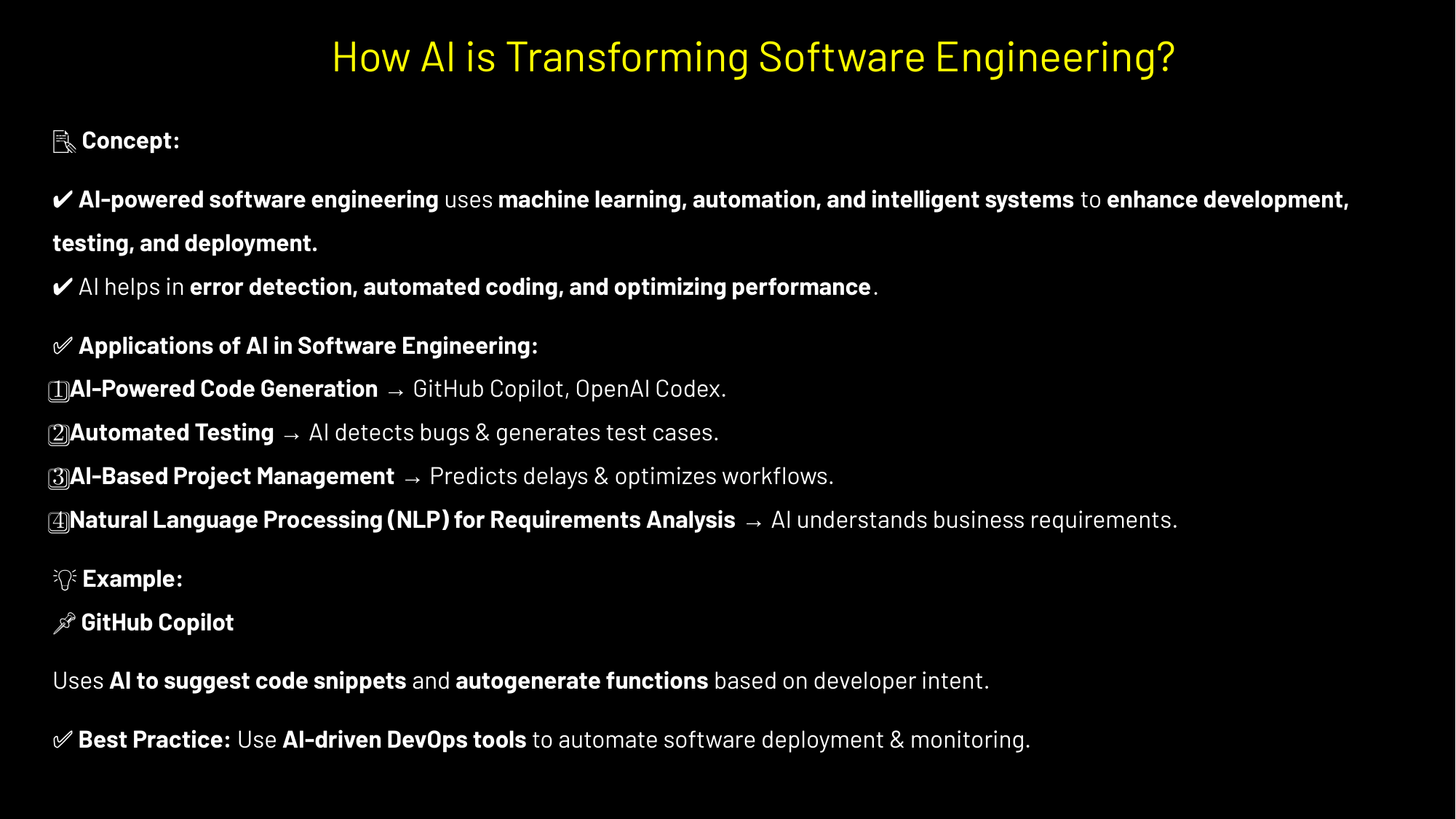

# How AI is Transforming Software Engineering?
📝 Concept:
✔ AI-powered software engineering uses machine learning, automation, and intelligent systems to enhance development, testing, and deployment.
✔ AI helps in error detection, automated coding, and optimizing performance.
✅ Applications of AI in Software Engineering:
1️⃣ AI-Powered Code Generation → GitHub Copilot, OpenAI Codex.
2️⃣ Automated Testing → AI detects bugs & generates test cases.
3️⃣ AI-Based Project Management → Predicts delays & optimizes workflows.
4️⃣ Natural Language Processing (NLP) for Requirements Analysis → AI understands business requirements.
💡 Example:
📌 GitHub Copilot
Uses AI to suggest code snippets and autogenerate functions based on developer intent.
✅ Best Practice: Use AI-driven DevOps tools to automate software deployment & monitoring.